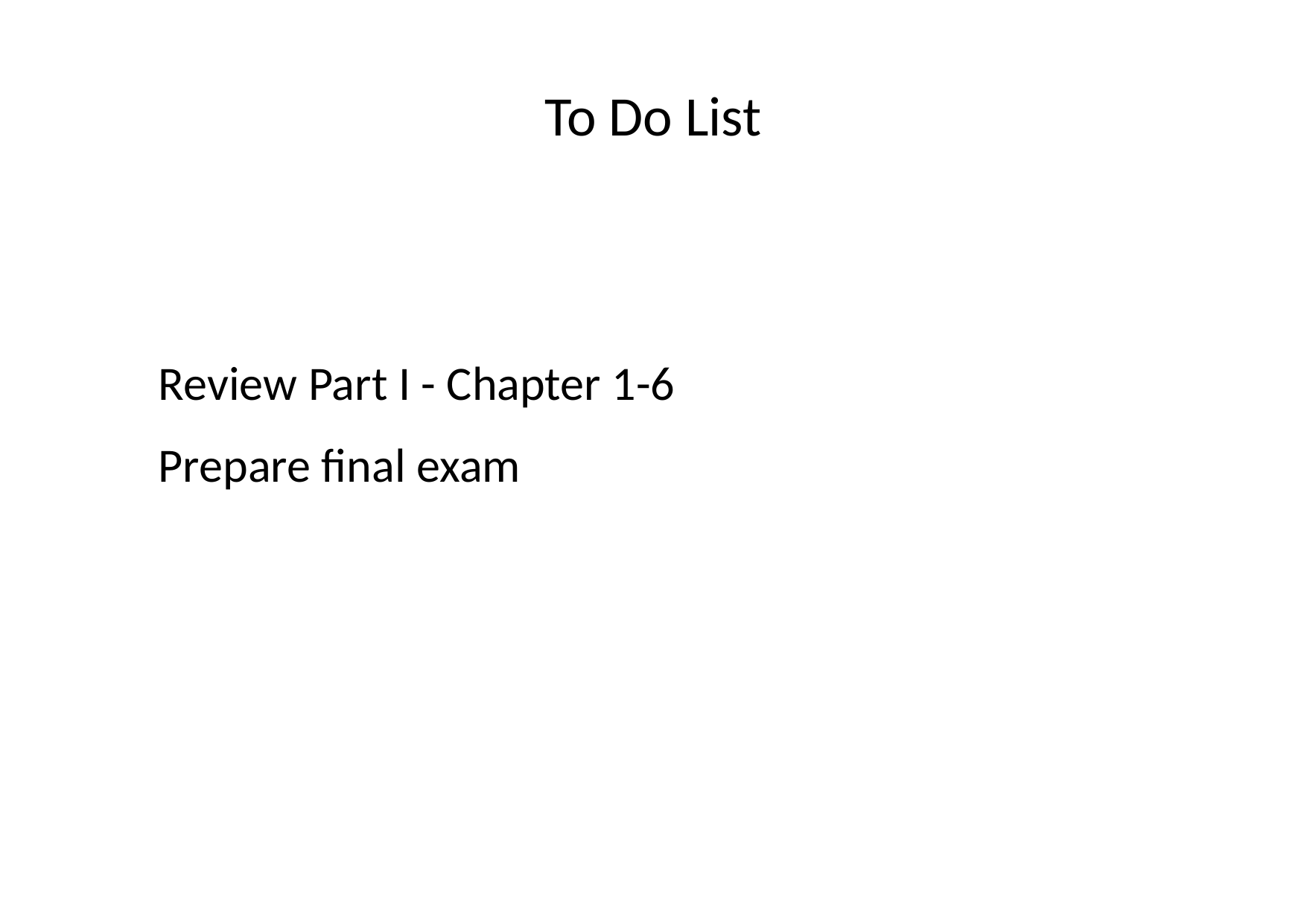

# To Do List
Review Part I - Chapter 1-6
Prepare final exam